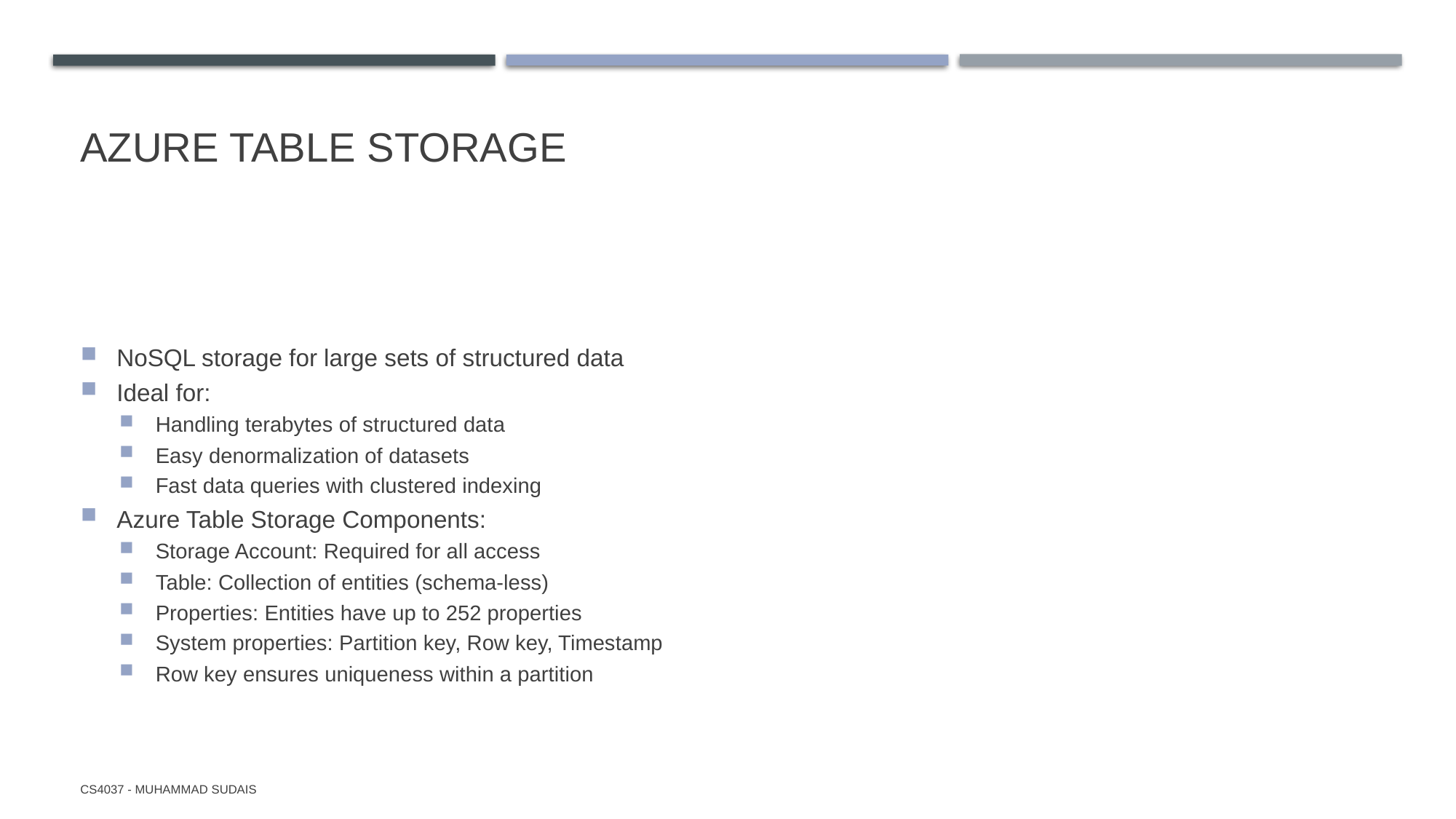

# Azure Table Storage

NoSQL storage for large sets of structured data
Ideal for:
Handling terabytes of structured data
Easy denormalization of datasets
Fast data queries with clustered indexing
Azure Table Storage Components:
Storage Account: Required for all access
Table: Collection of entities (schema-less)
Properties: Entities have up to 252 properties
System properties: Partition key, Row key, Timestamp
Row key ensures uniqueness within a partition
CS4037 - Muhammad Sudais